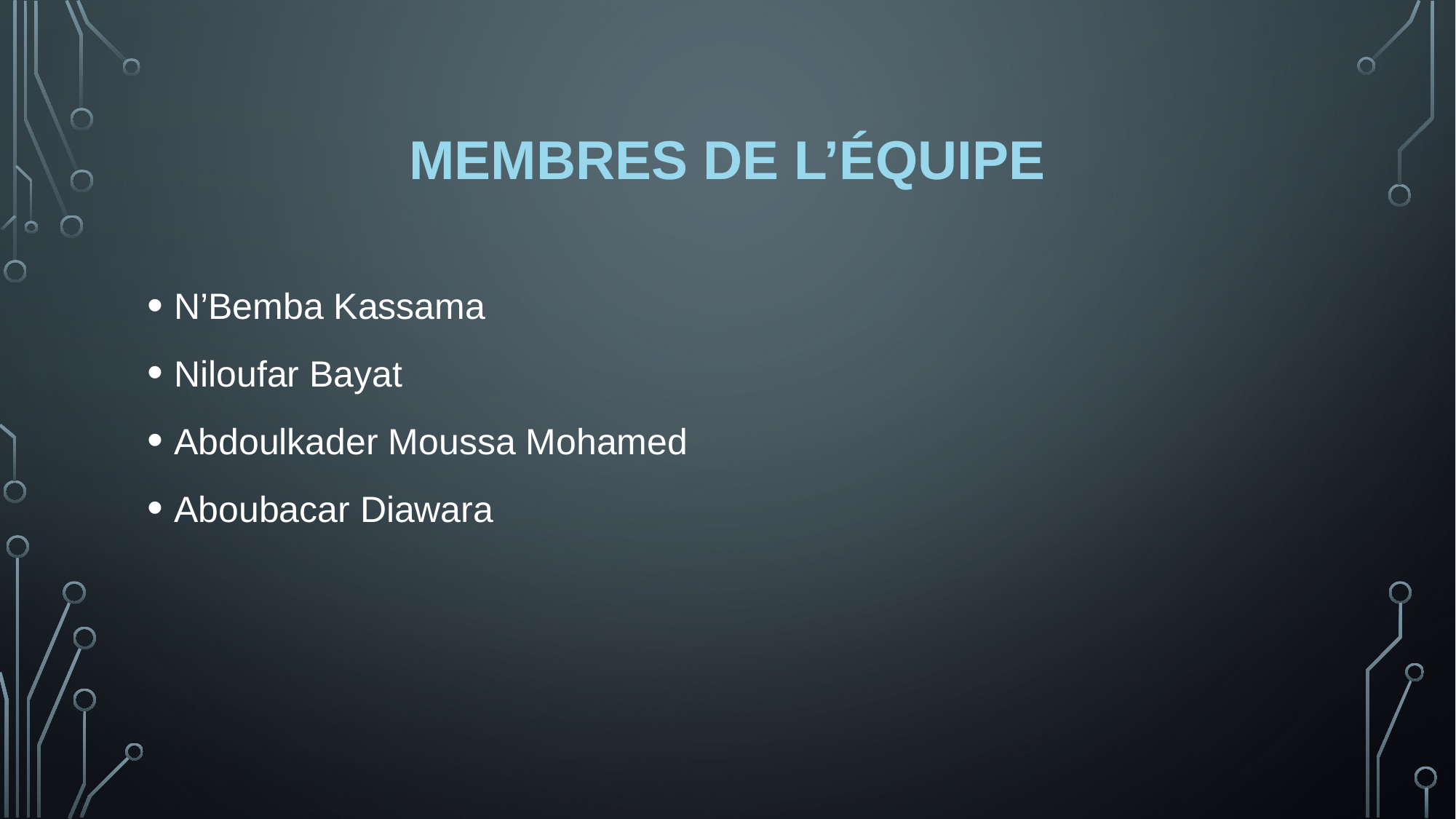

# Membres de l’équipe
N’Bemba Kassama
Niloufar Bayat
Abdoulkader Moussa Mohamed
Aboubacar Diawara